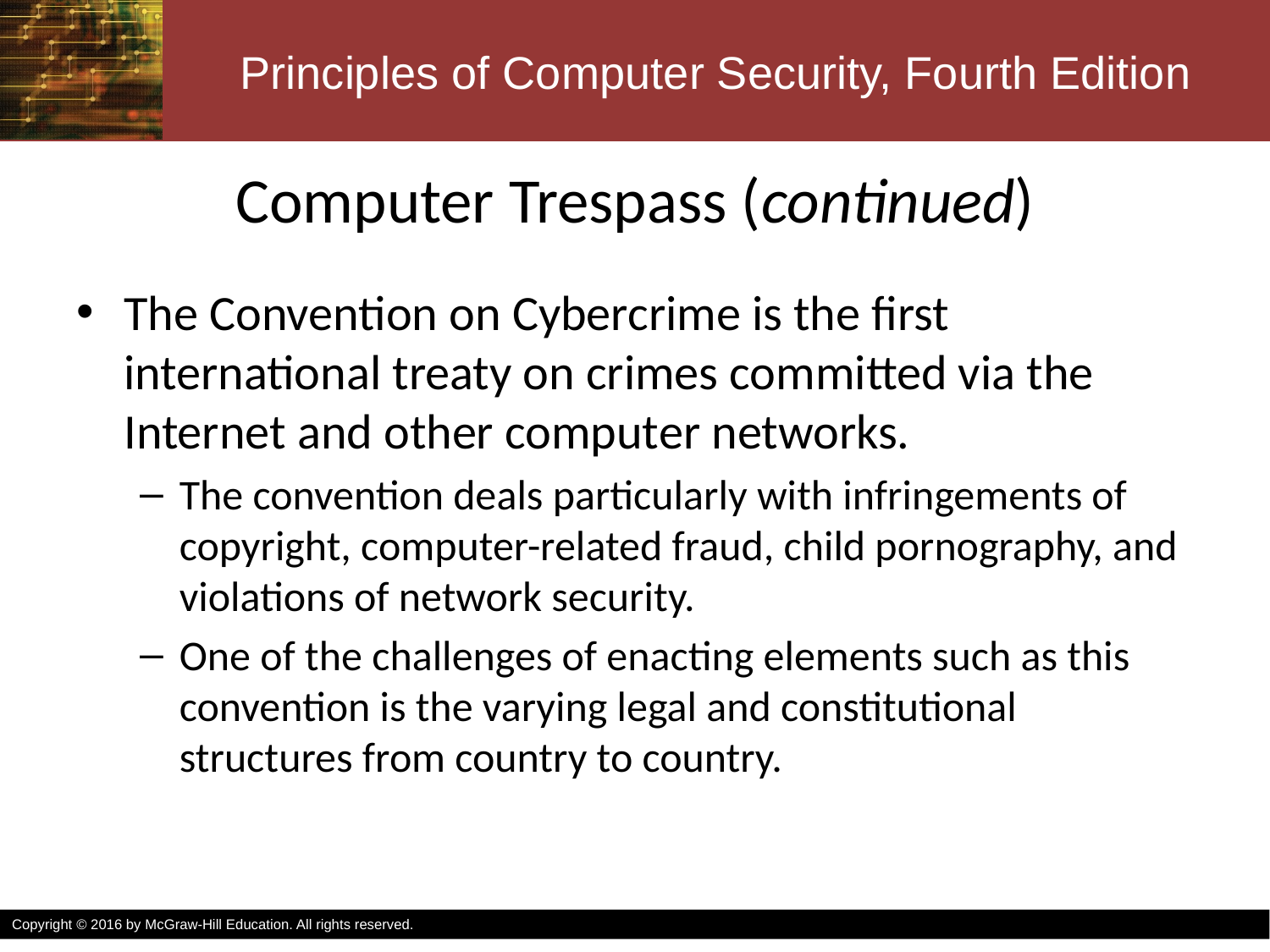

# Computer Trespass (continued)
The Convention on Cybercrime is the first international treaty on crimes committed via the Internet and other computer networks.
The convention deals particularly with infringements of copyright, computer-related fraud, child pornography, and violations of network security.
One of the challenges of enacting elements such as this convention is the varying legal and constitutional structures from country to country.